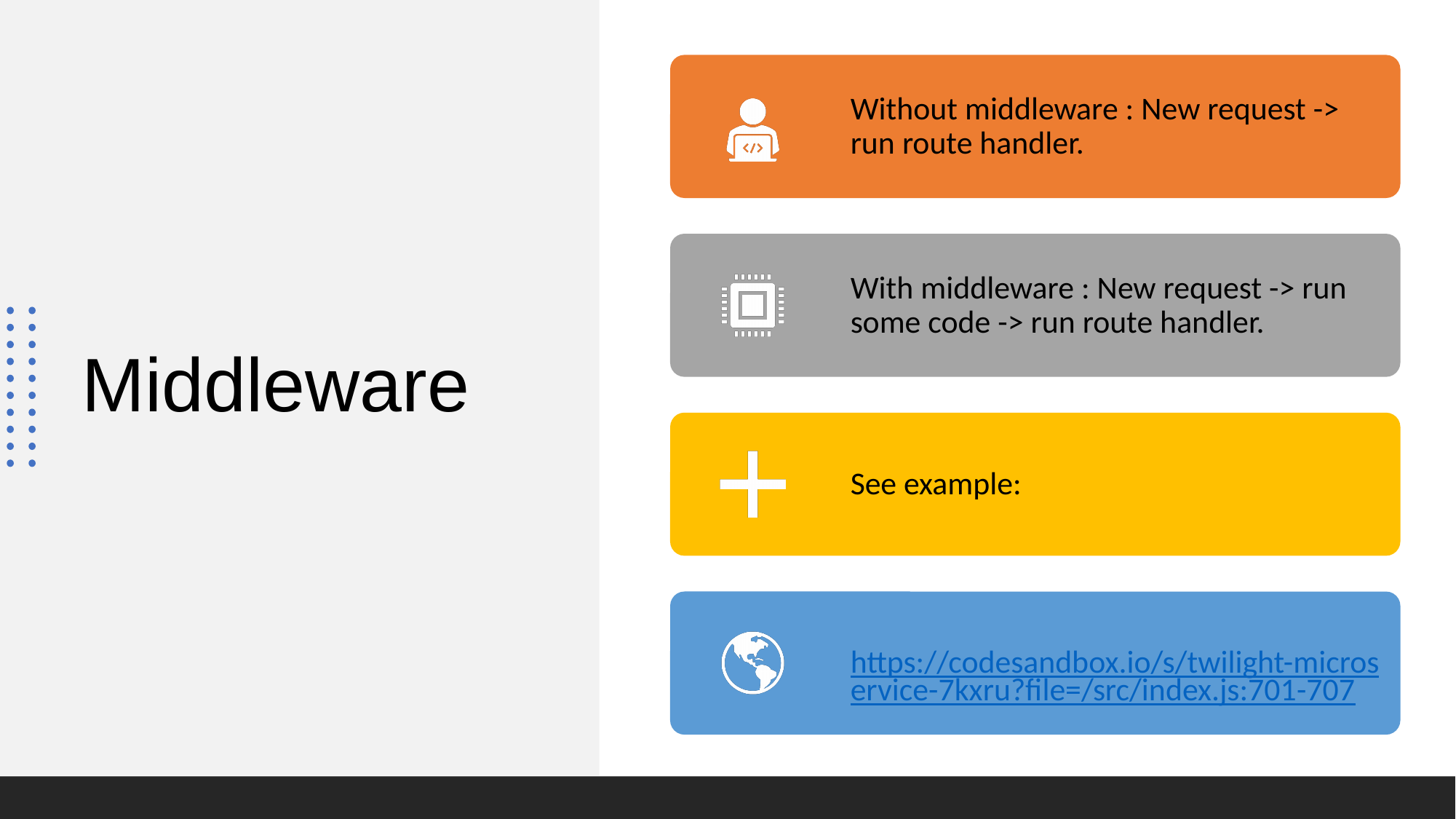

Without middleware : New request -> run route handler.
With middleware : New request -> run some code -> run route handler.
See example:
https://codesandbox.io/s/twilight-microservice-7kxru?file=/src/index.js:701-707
# Middleware